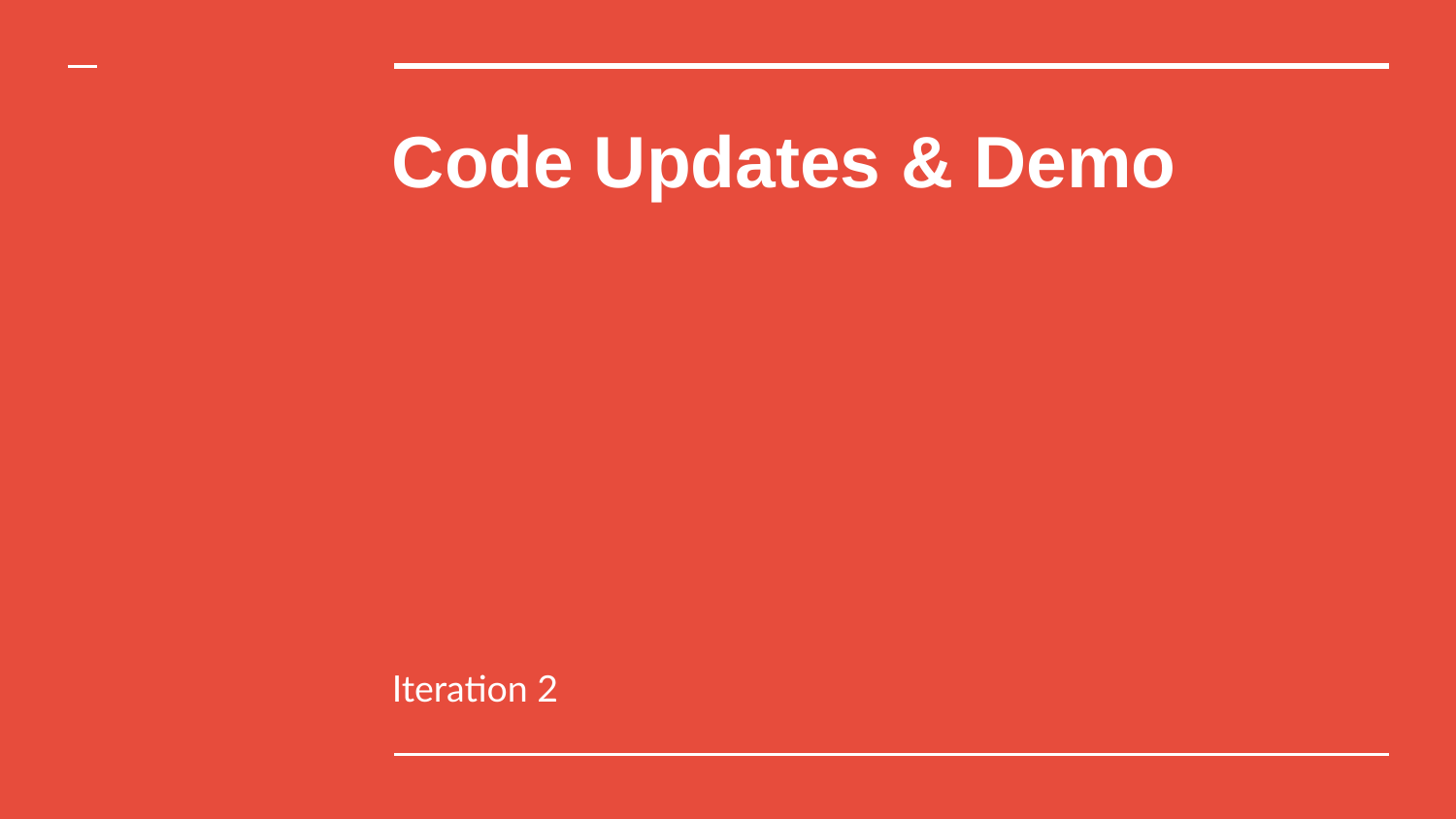

# Code Updates & Demo
Iteration 2